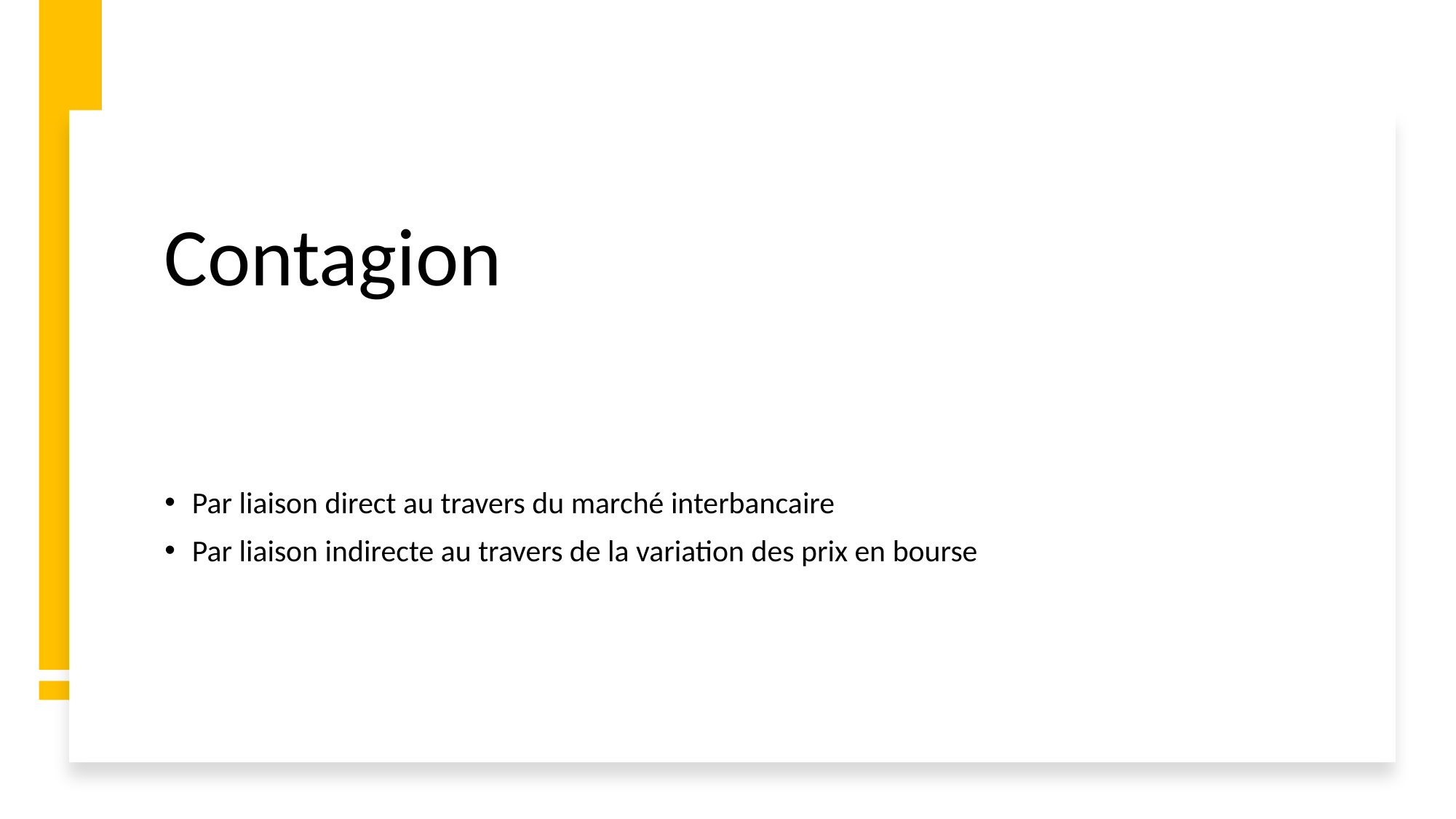

# Contagion

Par liaison direct au travers du marché interbancaire
Par liaison indirecte au travers de la variation des prix en bourse